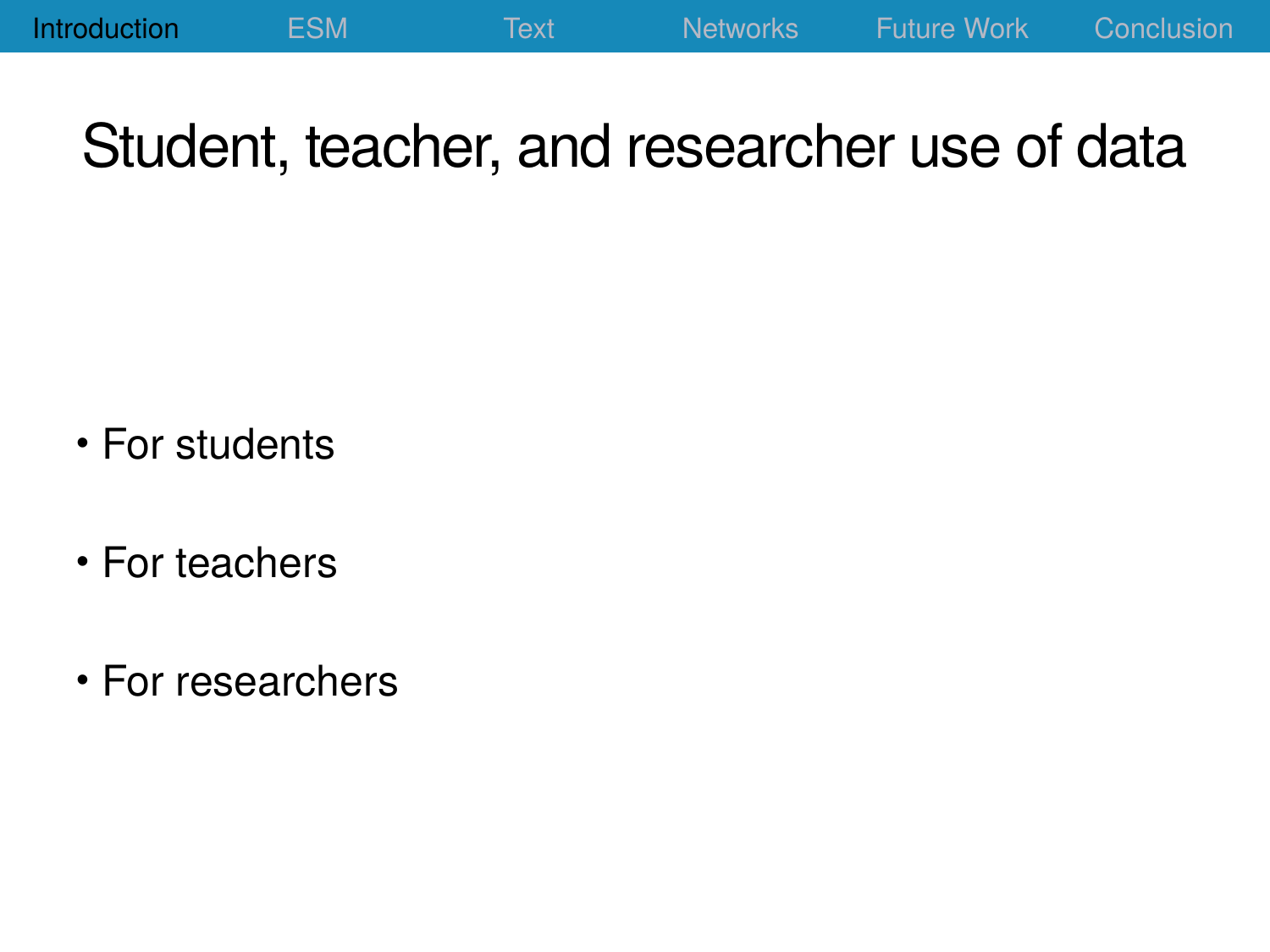

| Introduction | ESM | Text | Networks | Future Work | Conclusion |
| --- | --- | --- | --- | --- | --- |
# Student, teacher, and researcher use of data
For students

For teachers

For researchers